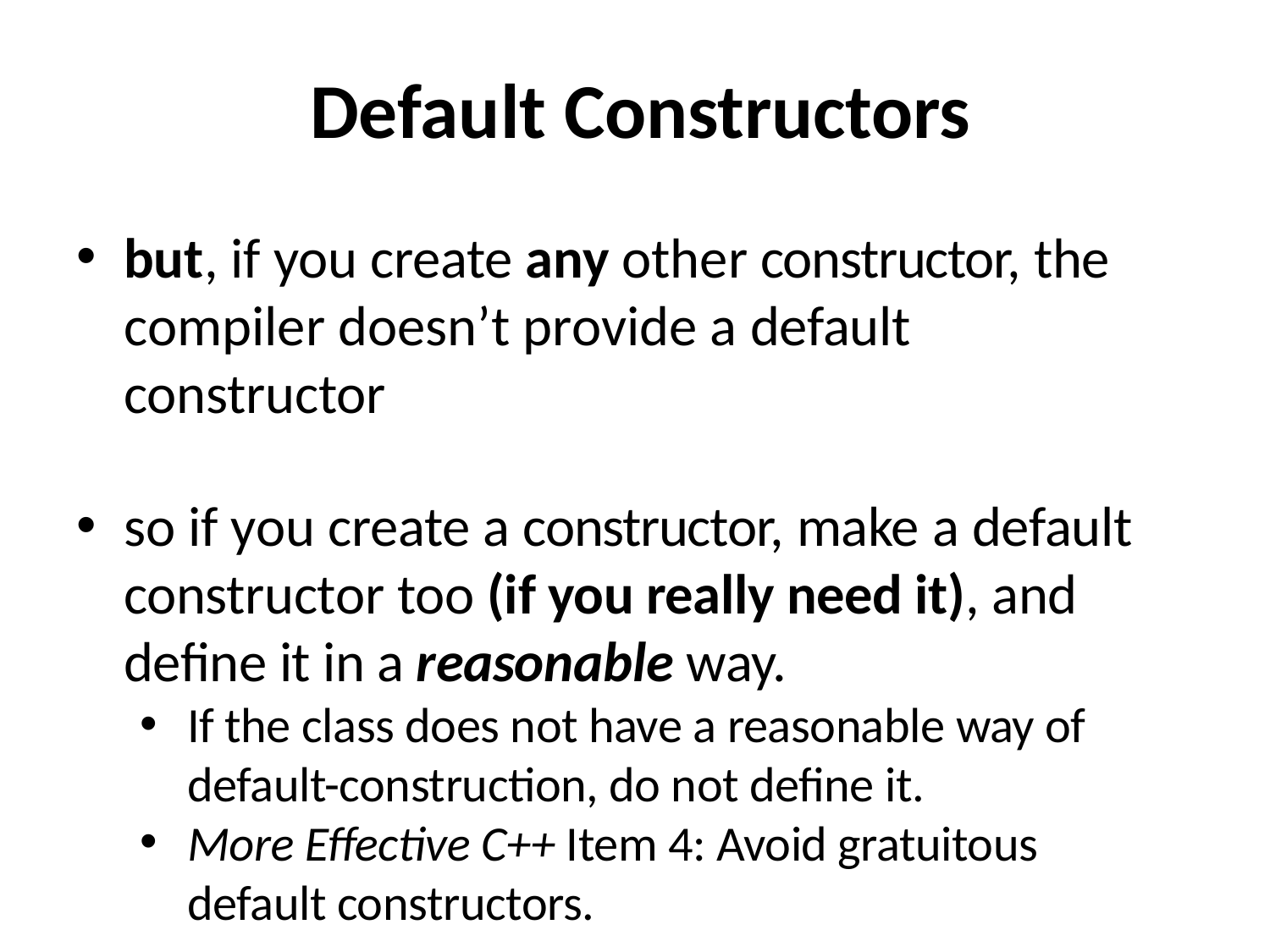

# Default Constructors
but, if you create any other constructor, the
compiler doesn’t provide a default constructor

so if you create a constructor, make a default constructor too (if you really need it), and define it in a reasonable way.
If the class does not have a reasonable way of default-construction, do not define it.
More Effective C++ Item 4: Avoid gratuitous default constructors.